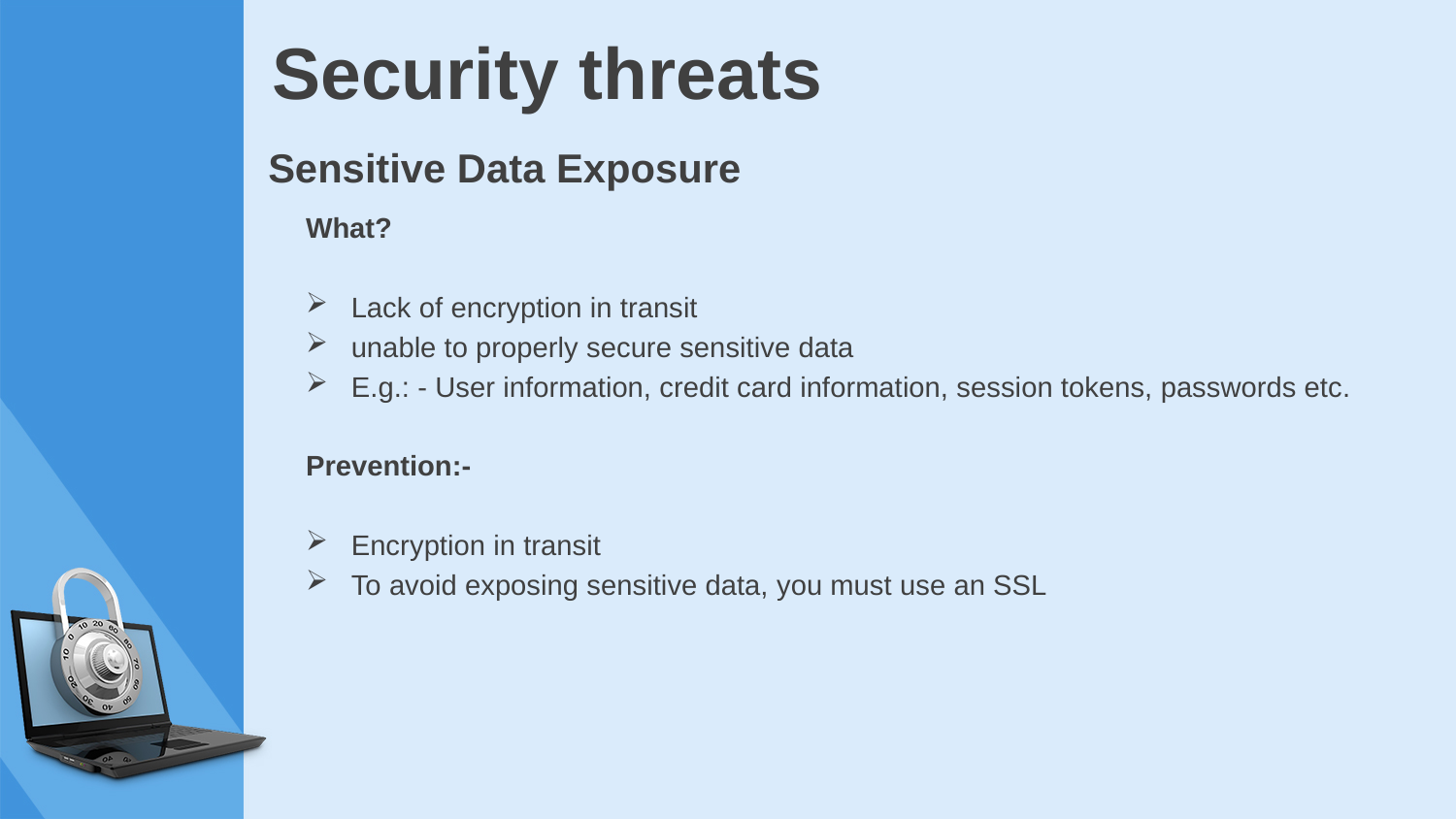

# Security threats
 Sensitive Data Exposure
What?

Lack of encryption in transit
unable to properly secure sensitive data
E.g.: - User information, credit card information, session tokens, passwords etc.

Prevention:-

Encryption in transit
To avoid exposing sensitive data, you must use an SSL